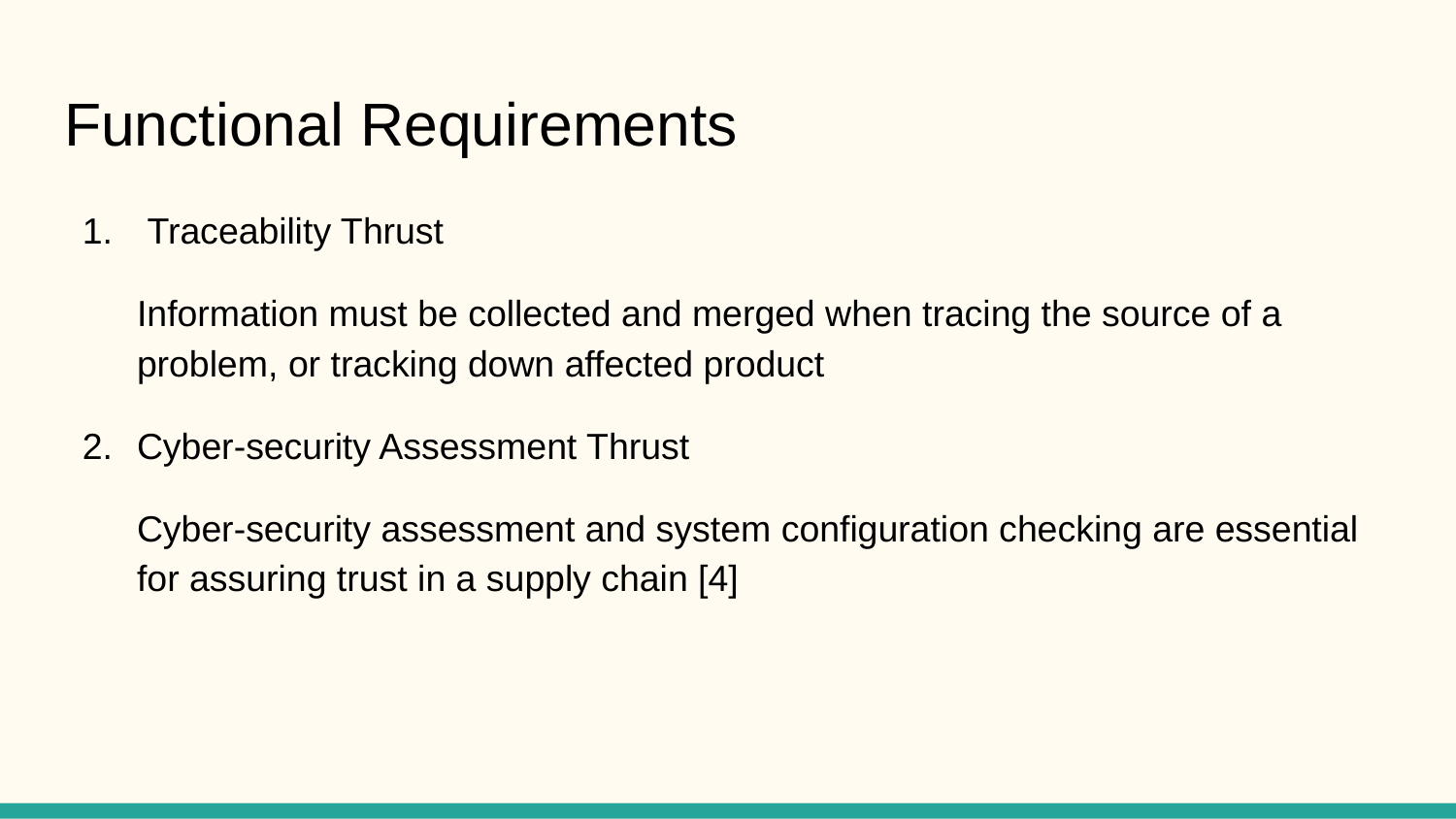

# Functional Requirements
 Traceability Thrust
Information must be collected and merged when tracing the source of a problem, or tracking down affected product
Cyber-security Assessment Thrust
Cyber-security assessment and system configuration checking are essential for assuring trust in a supply chain [4]